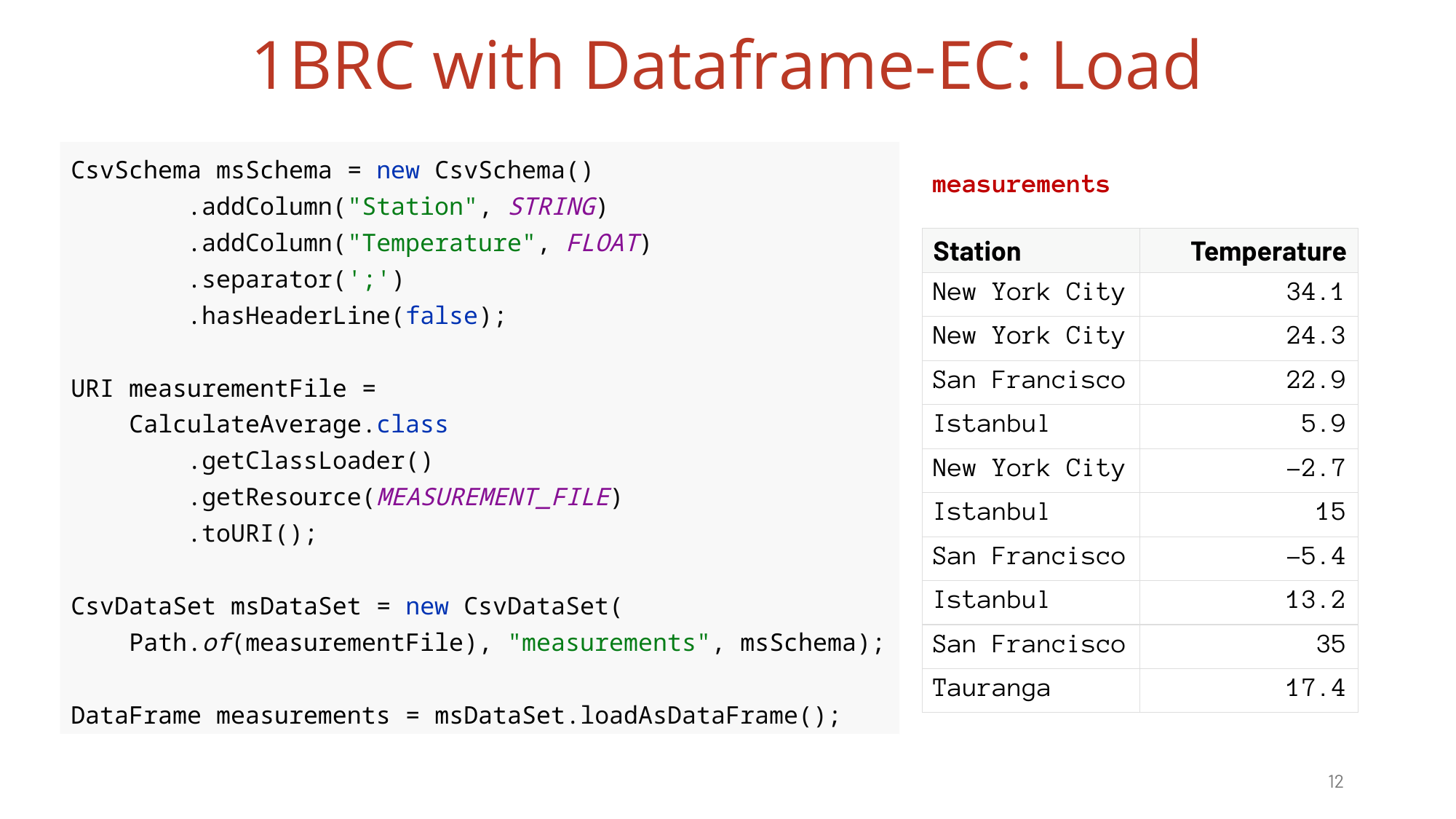

# 1BRC with Dataframe-EC: Load
CsvSchema msSchema = new CsvSchema()
        .addColumn("Station", STRING)
        .addColumn("Temperature", FLOAT)
        .separator(';')
        .hasHeaderLine(false);
URI measurementFile =
    CalculateAverage.class
        .getClassLoader()
        .getResource(MEASUREMENT_FILE)
        .toURI();

CsvDataSet msDataSet = new CsvDataSet(
    Path.of(measurementFile), "measurements", msSchema);
DataFrame measurements = msDataSet.loadAsDataFrame();
measurements
| Station | Temperature |
| --- | --- |
| New York City | 34.1 |
| New York City | 24.3 |
| San Francisco | 22.9 |
| Istanbul | 5.9 |
| New York City | -2.7 |
| Istanbul | 15 |
| San Francisco | -5.4 |
| Istanbul | 13.2 |
| San Francisco | 35 |
| Tauranga | 17.4 |
12